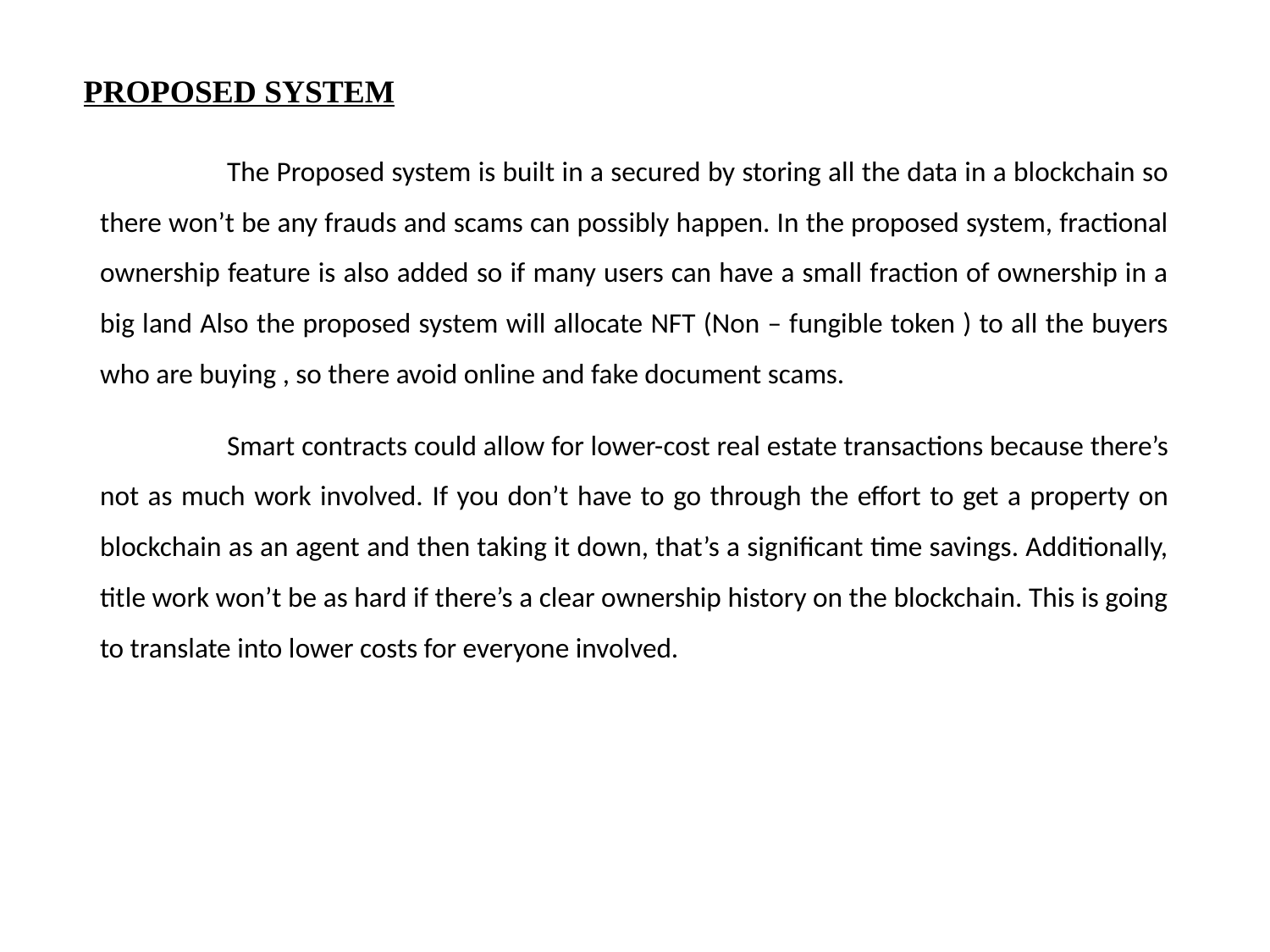

PROPOSED SYSTEM
	The Proposed system is built in a secured by storing all the data in a blockchain so there won’t be any frauds and scams can possibly happen. In the proposed system, fractional ownership feature is also added so if many users can have a small fraction of ownership in a big land Also the proposed system will allocate NFT (Non – fungible token ) to all the buyers who are buying , so there avoid online and fake document scams.
	Smart contracts could allow for lower-cost real estate transactions because there’s not as much work involved. If you don’t have to go through the effort to get a property on blockchain as an agent and then taking it down, that’s a significant time savings. Additionally, title work won’t be as hard if there’s a clear ownership history on the blockchain. This is going to translate into lower costs for everyone involved.